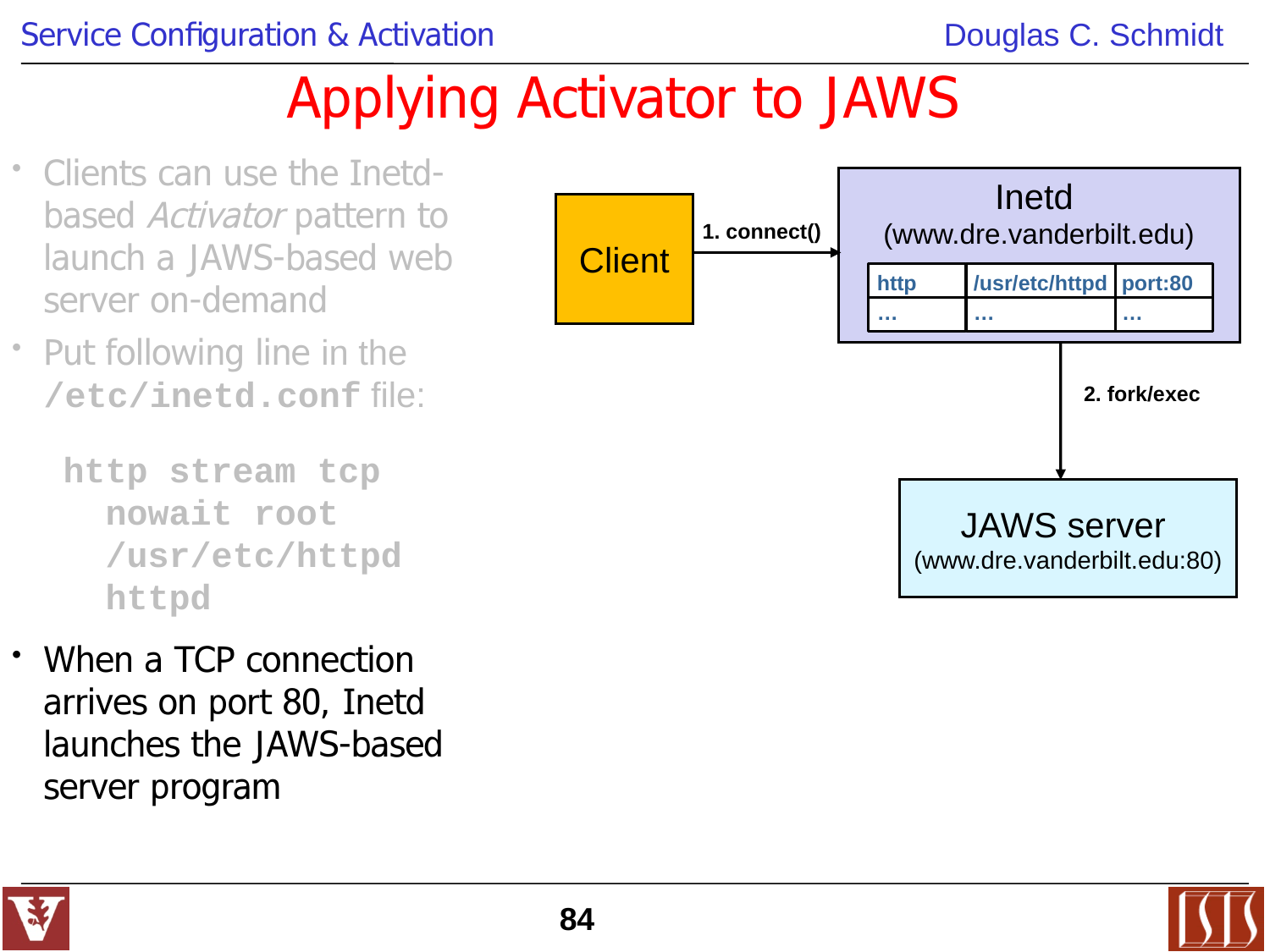

# Applying Activator to JAWS
Clients can use the Inetd-based Activator pattern to launch a JAWS-based web server on-demand
Put following line in the /etc/inetd.conf file:

When a TCP connection arrives on port 80, Inetd launches the JAWS-based server program
Inetd
(www.dre.vanderbilt.edu)
Client
1. connect()

http

/usr/etc/httpd

port:80
…
…
…

2. fork/exec
 http stream tcp
   nowait root
   /usr/etc/httpd
   httpd
JAWS server
(www.dre.vanderbilt.edu:80)